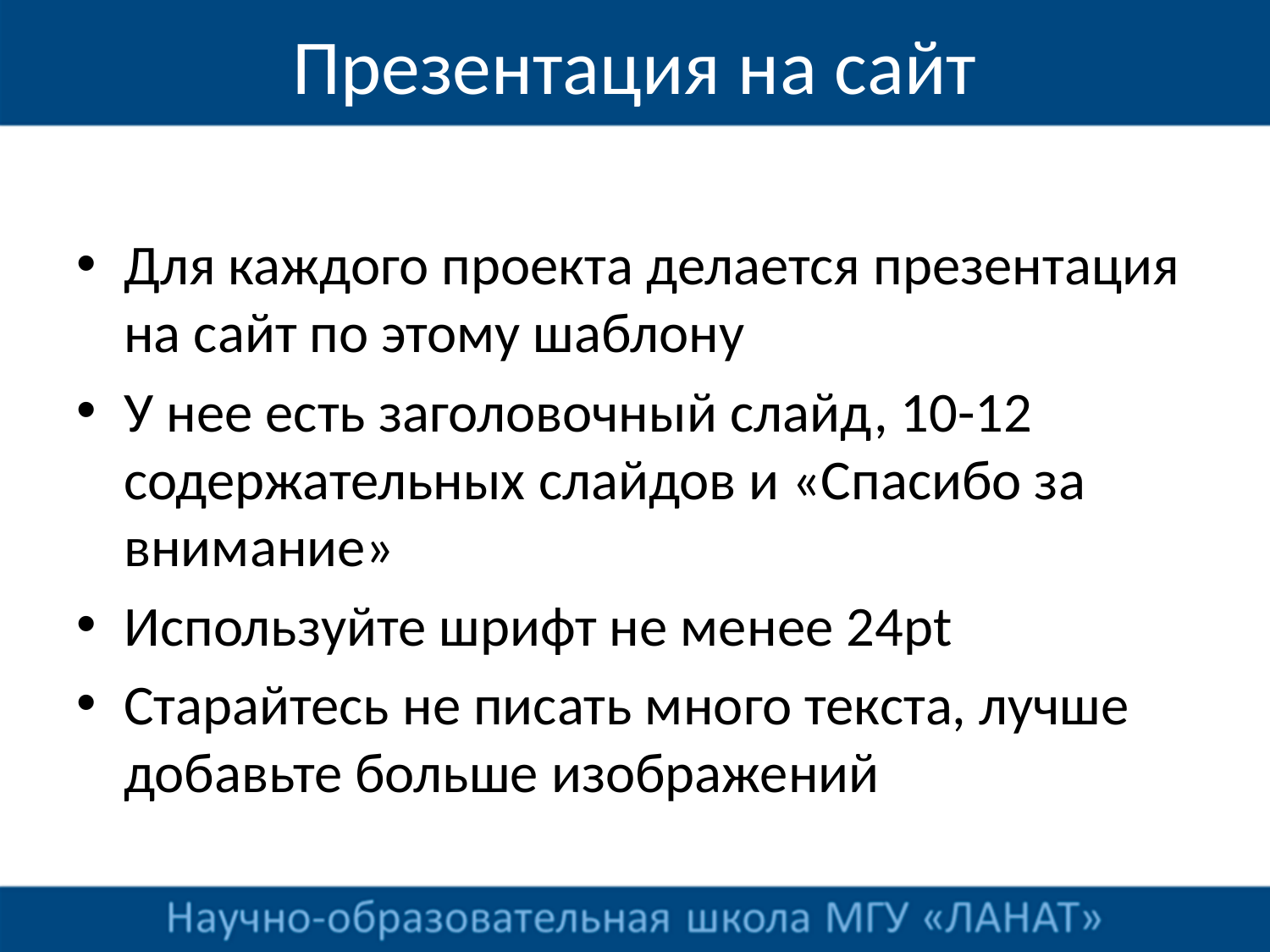

# Презентация на сайт
Для каждого проекта делается презентация на сайт по этому шаблону
У нее есть заголовочный слайд, 10-12 содержательных слайдов и «Спасибо за внимание»
Используйте шрифт не менее 24pt
Старайтесь не писать много текста, лучше добавьте больше изображений